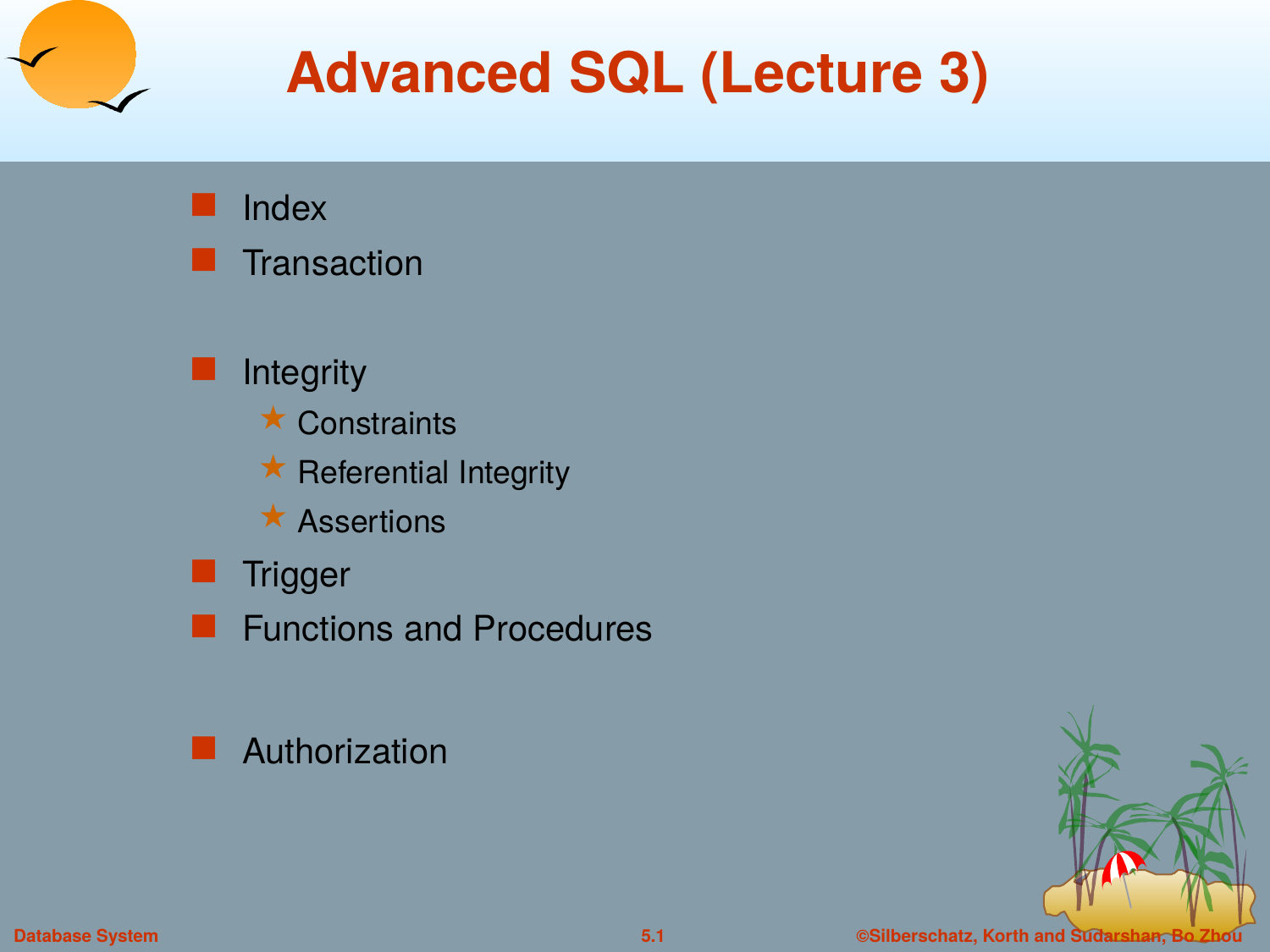

# Advanced SQL (Lecture 3)
Index
Transaction

Integrity
Constraints
Referential Integrity
Assertions
Trigger
Functions and Procedures

Authorization